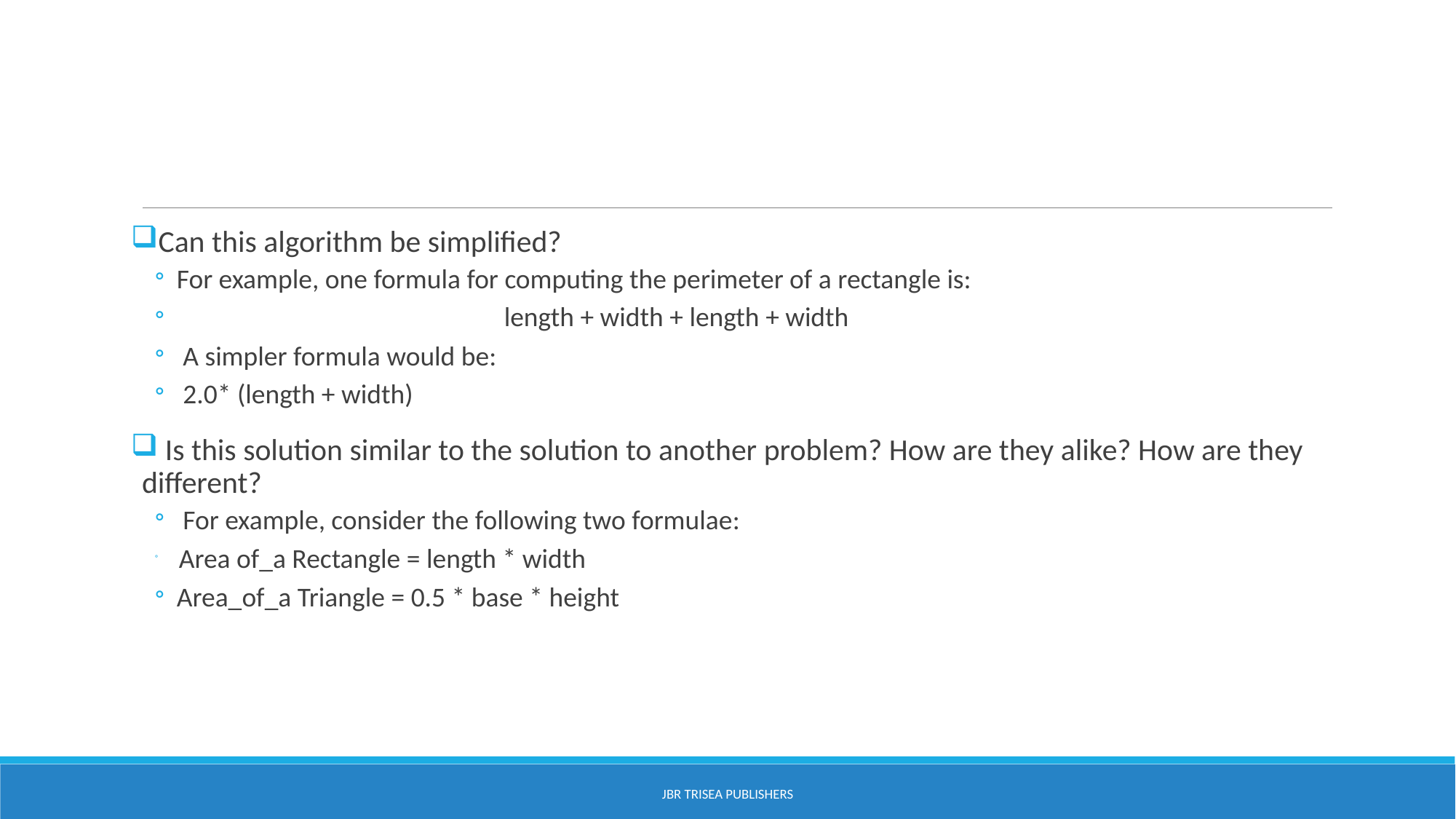

#
Can this algorithm be simplified?
For example, one formula for computing the perimeter of a rectangle is:
 			length + width + length + width
 A simpler formula would be:
 2.0* (length + width)
 Is this solution similar to the solution to another problem? How are they alike? How are they different?
 For example, consider the following two formulae:
 Area of_a Rectangle = length * width
Area_of_a Triangle = 0.5 * base * height

JBR Trisea Publishers